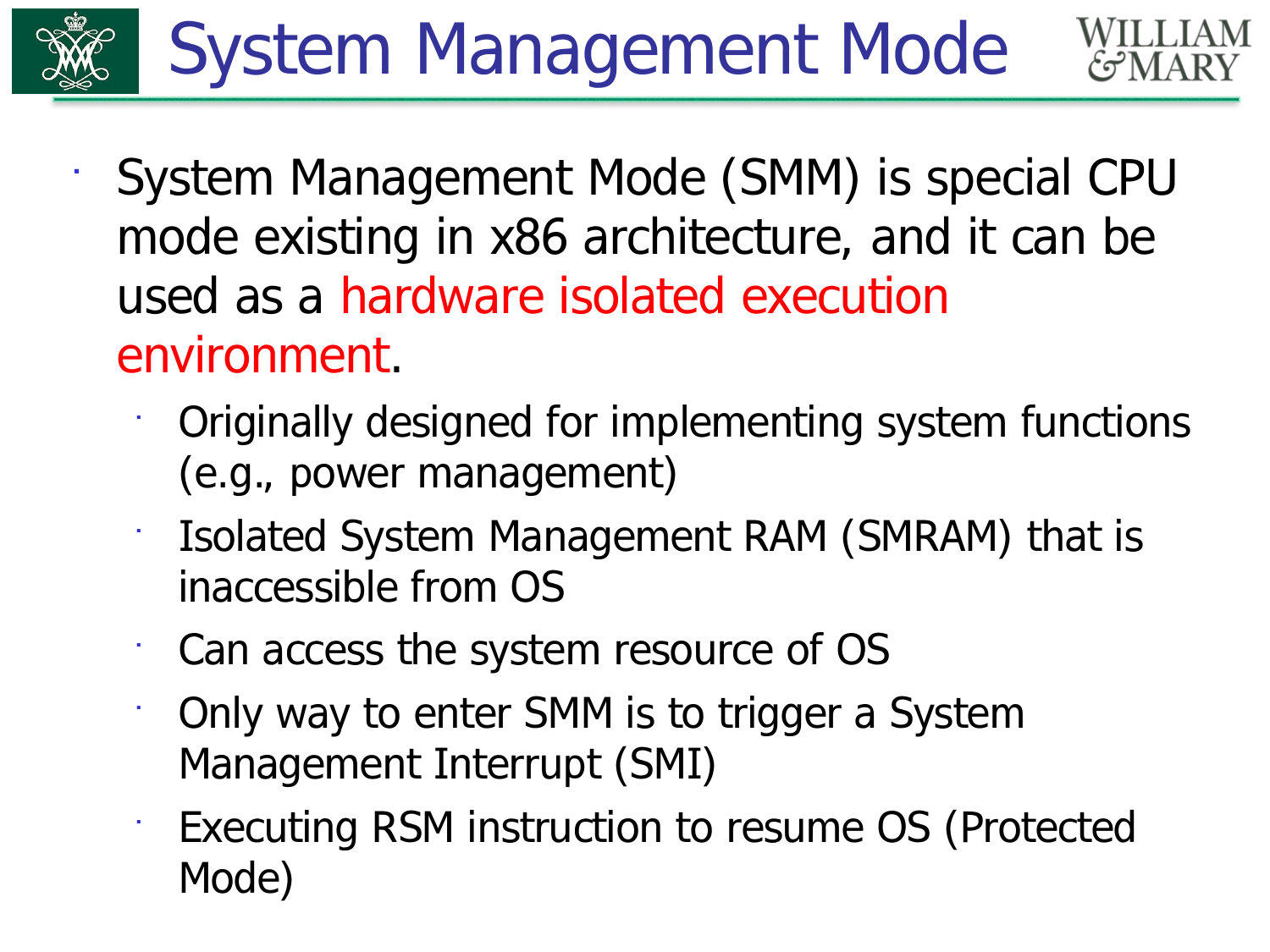

# System Management Mode
System Management Mode (SMM) is special CPU mode existing in x86 architecture, and it can be used as a hardware isolated execution environment.
Originally designed for implementing system functions (e.g., power management)
Isolated System Management RAM (SMRAM) that is inaccessible from OS
Can access the system resource of OS
Only way to enter SMM is to trigger a System Management Interrupt (SMI)
Executing RSM instruction to resume OS (Protected Mode)